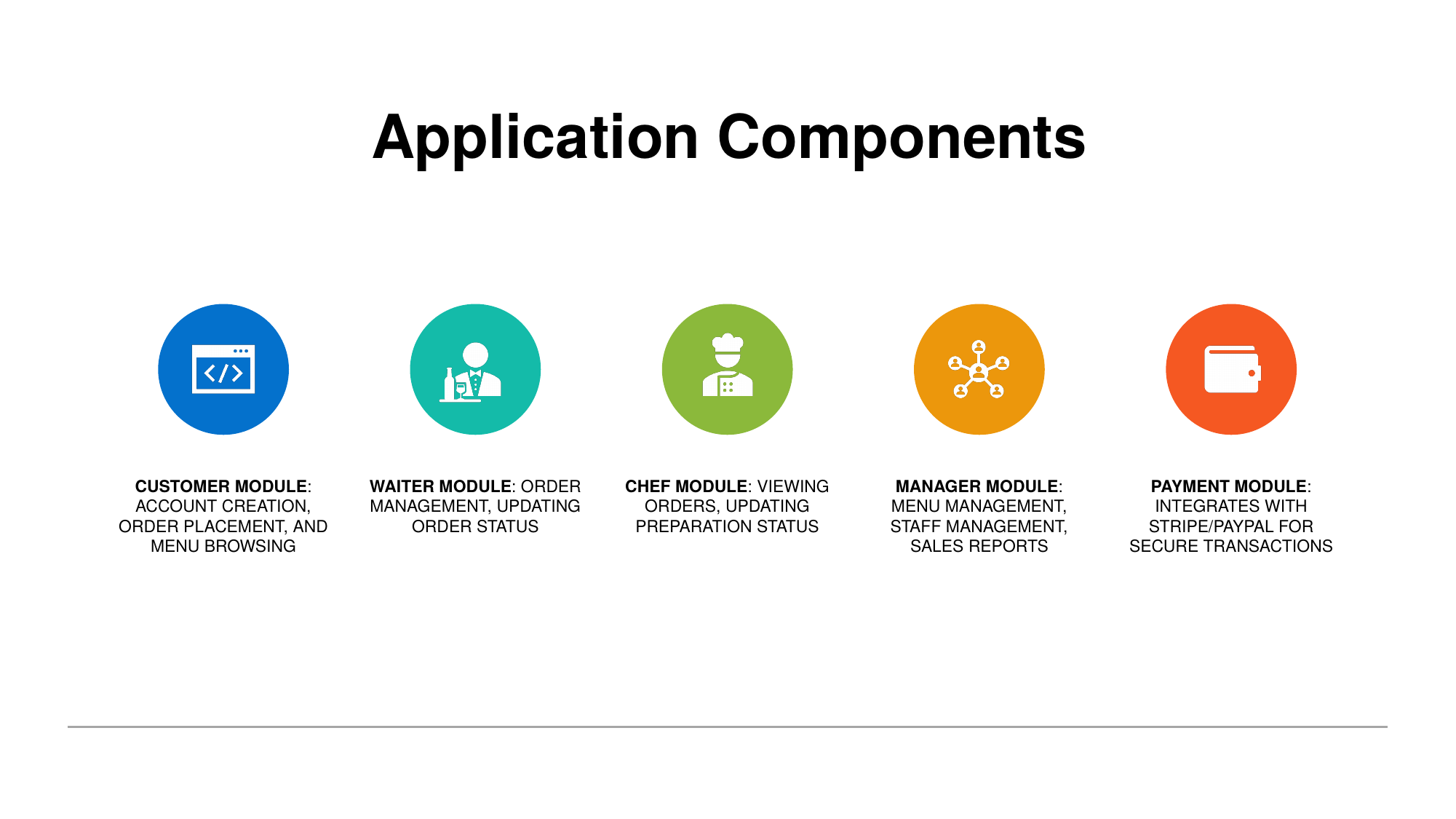

# Application Components
Customer Module: Account creation, order placement, and menu browsing
Waiter Module: Order management, updating order status
Chef Module: Viewing orders, updating preparation status
Manager Module: Menu management, staff management, sales reports
Payment Module: Integrates with Stripe/PayPal for secure transactions